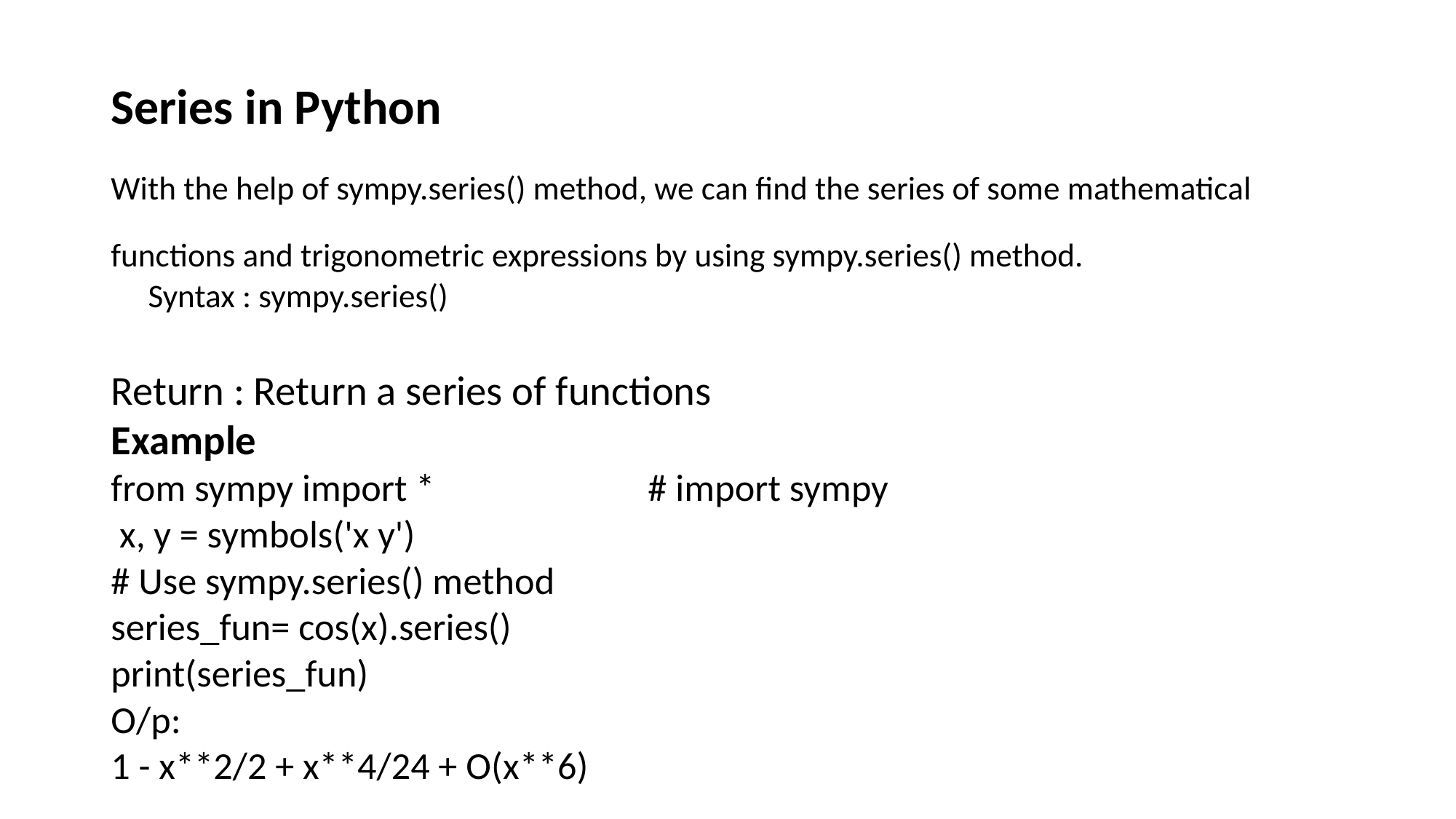

Series in Python
With the help of sympy.series() method, we can find the series of some mathematical functions and trigonometric expressions by using sympy.series() method.
			Syntax : sympy.series()

Return : Return a series of functions
Example
from sympy import *                         # import sympy
 x, y = symbols('x y')
# Use sympy.series() method
series_fun= cos(x).series()
print(series_fun)
O/p:
1 - x**2/2 + x**4/24 + O(x**6)